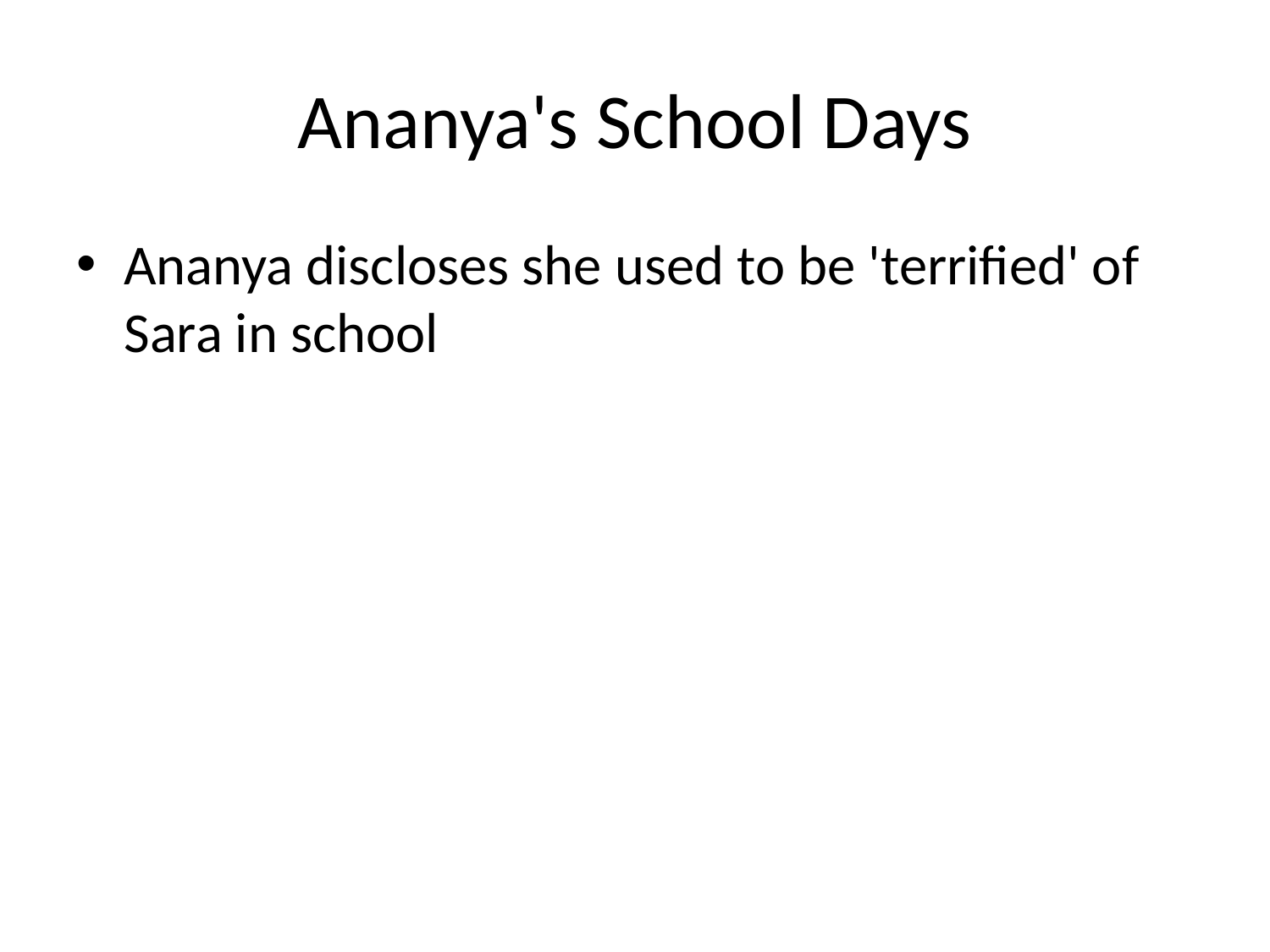

# Ananya's School Days
Ananya discloses she used to be 'terrified' of Sara in school